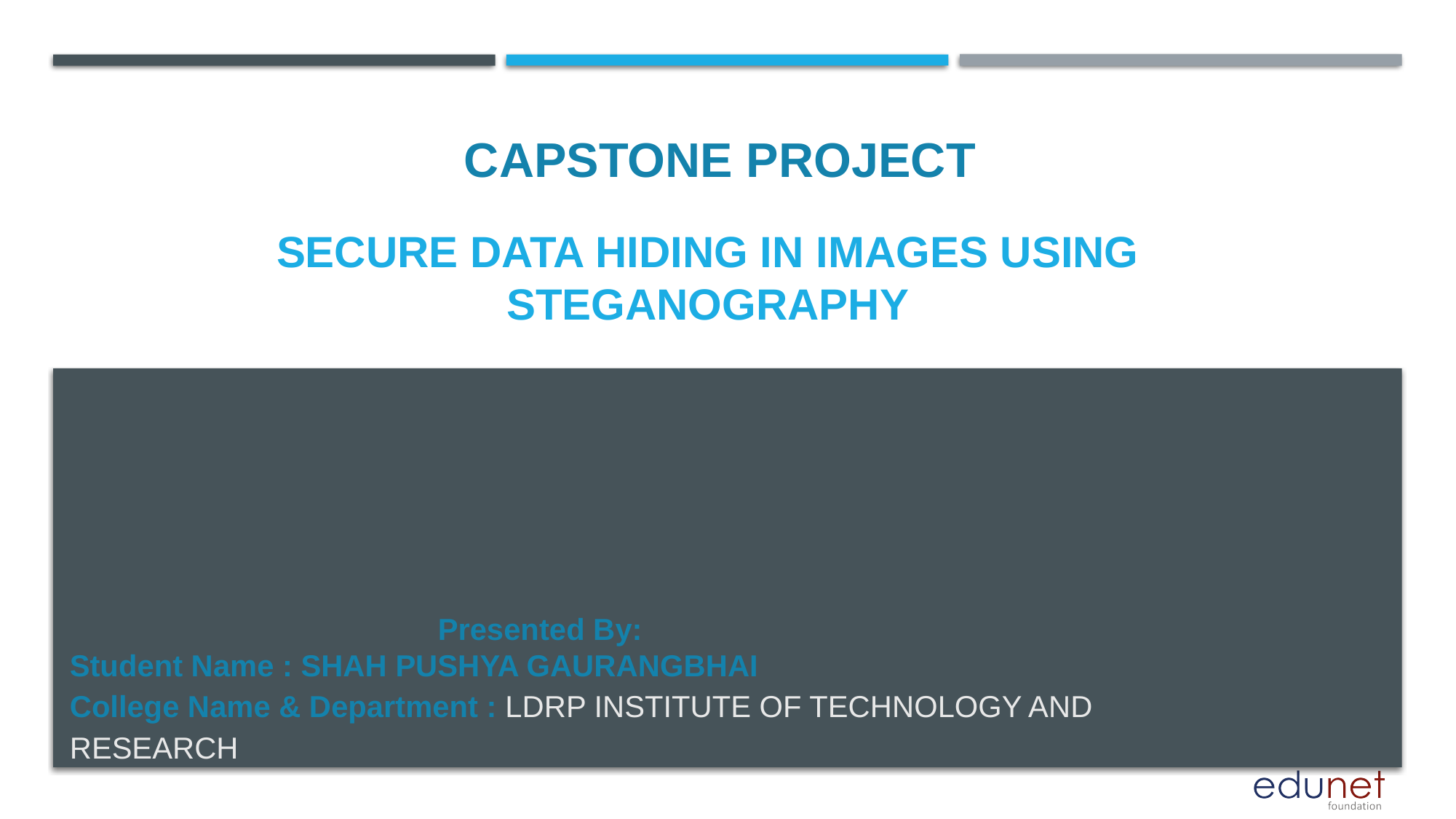

CAPSTONE PROJECT
# Secure data hiding in images using steganography
                                            Presented By:
Student Name : SHAH PUSHYA GAURANGBHAI
College Name & Department : LDRP INSTITUTE OF TECHNOLOGY AND RESEARCH